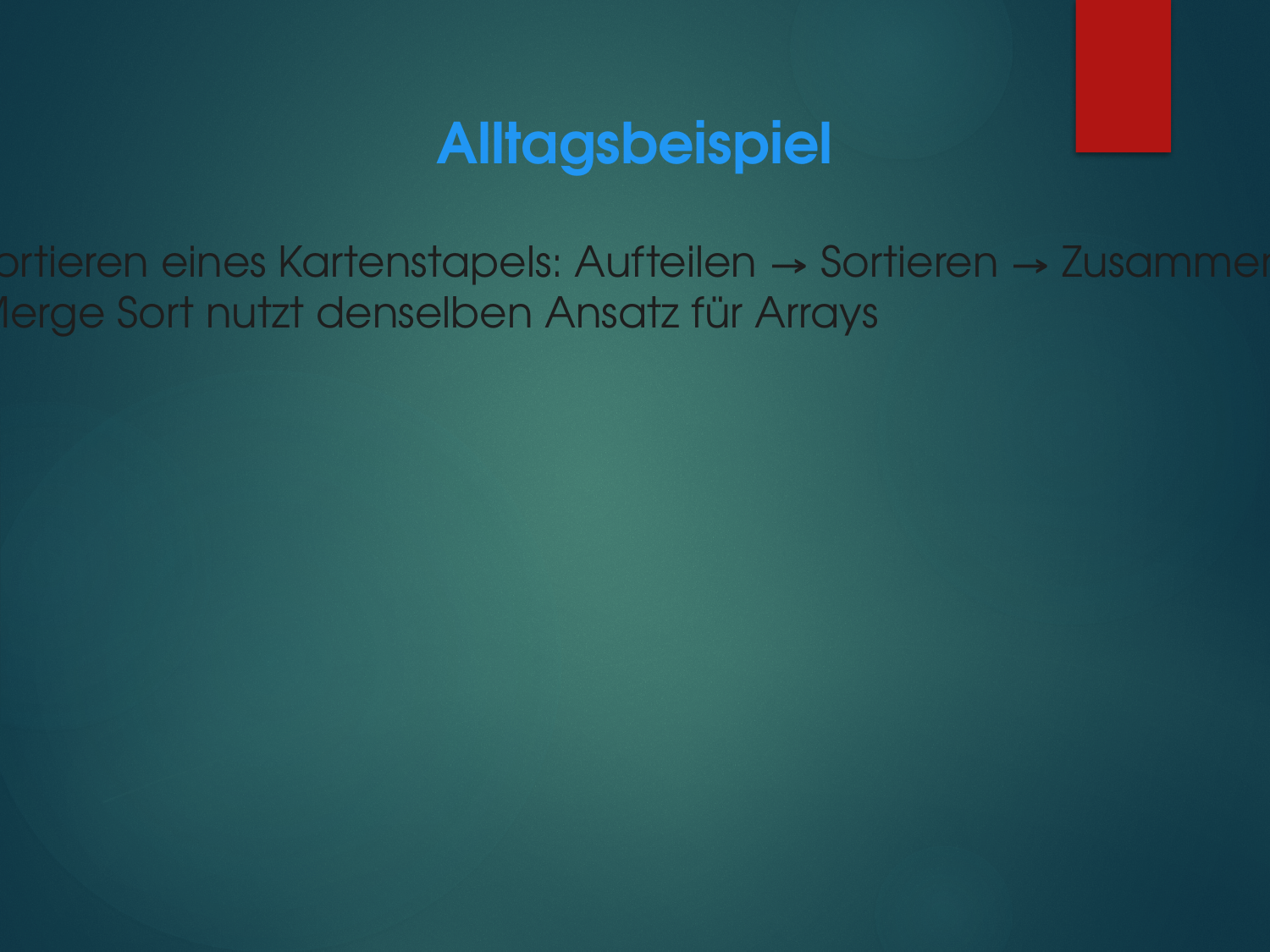

Alltagsbeispiel

🔸 Sortieren eines Kartenstapels: Aufteilen → Sortieren → Zusammenlegen
🔸 Merge Sort nutzt denselben Ansatz für Arrays